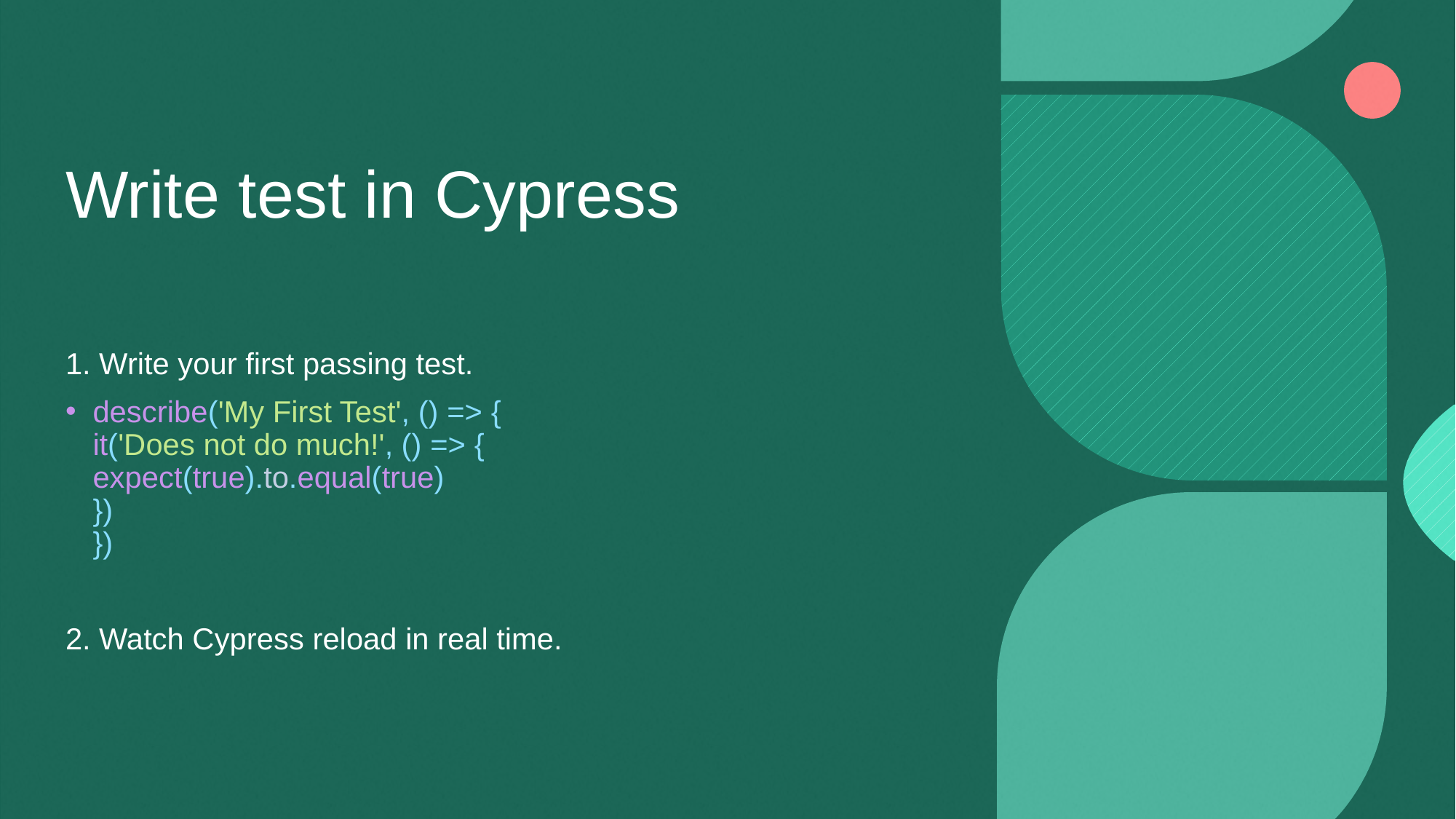

# Write test in Cypress
1. Write your first passing test.
describe('My First Test', () => {
it('Does not do much!', () => {
expect(true).to.equal(true)
})
})

2. Watch Cypress reload in real time.